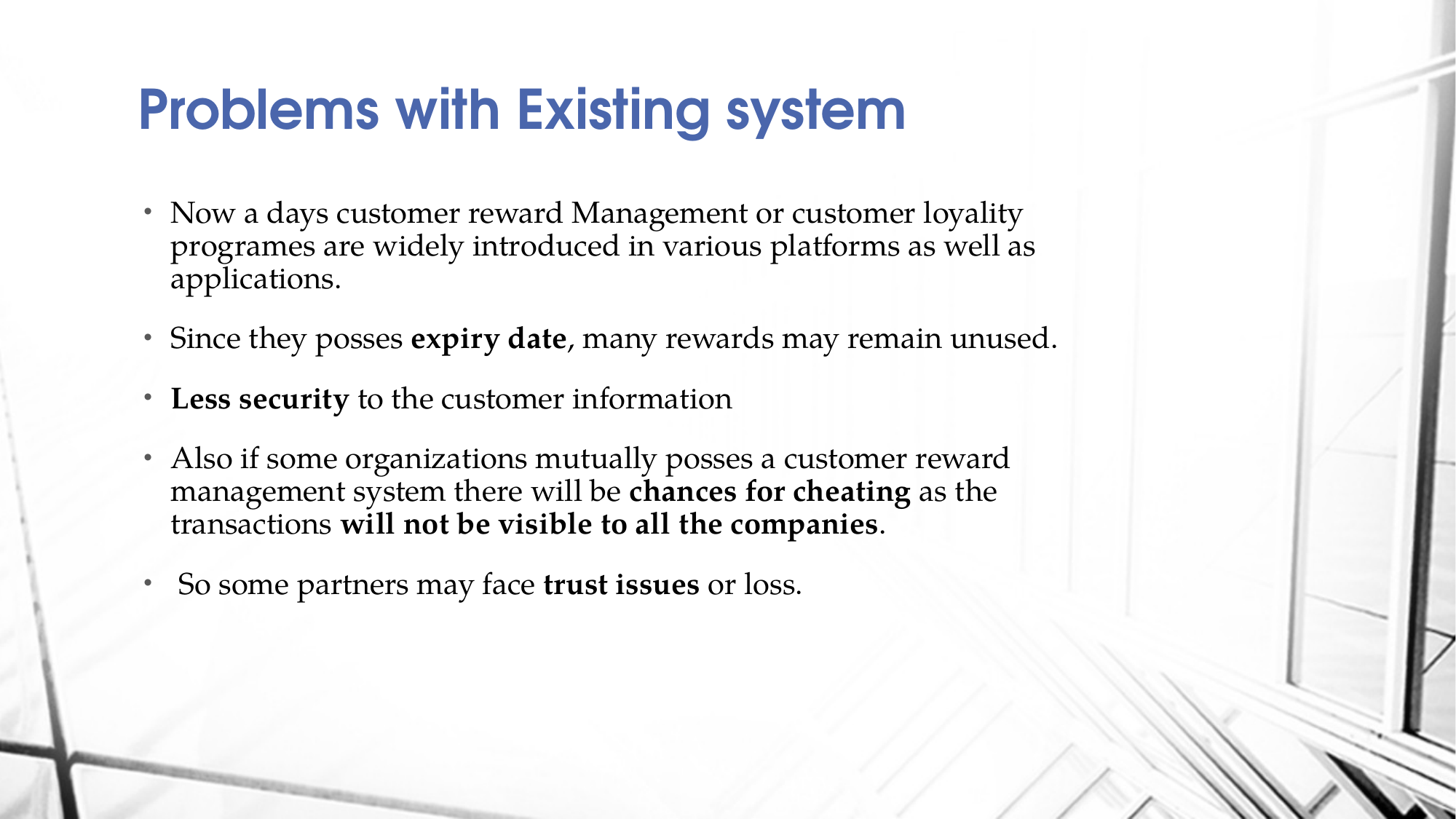

# Problems with Existing system
Now a days customer reward Management or customer loyality programes are widely introduced in various platforms as well as applications.
Since they posses expiry date, many rewards may remain unused.
Less security to the customer information
Also if some organizations mutually posses a customer reward management system there will be chances for cheating as the transactions will not be visible to all the companies.
 So some partners may face trust issues or loss.